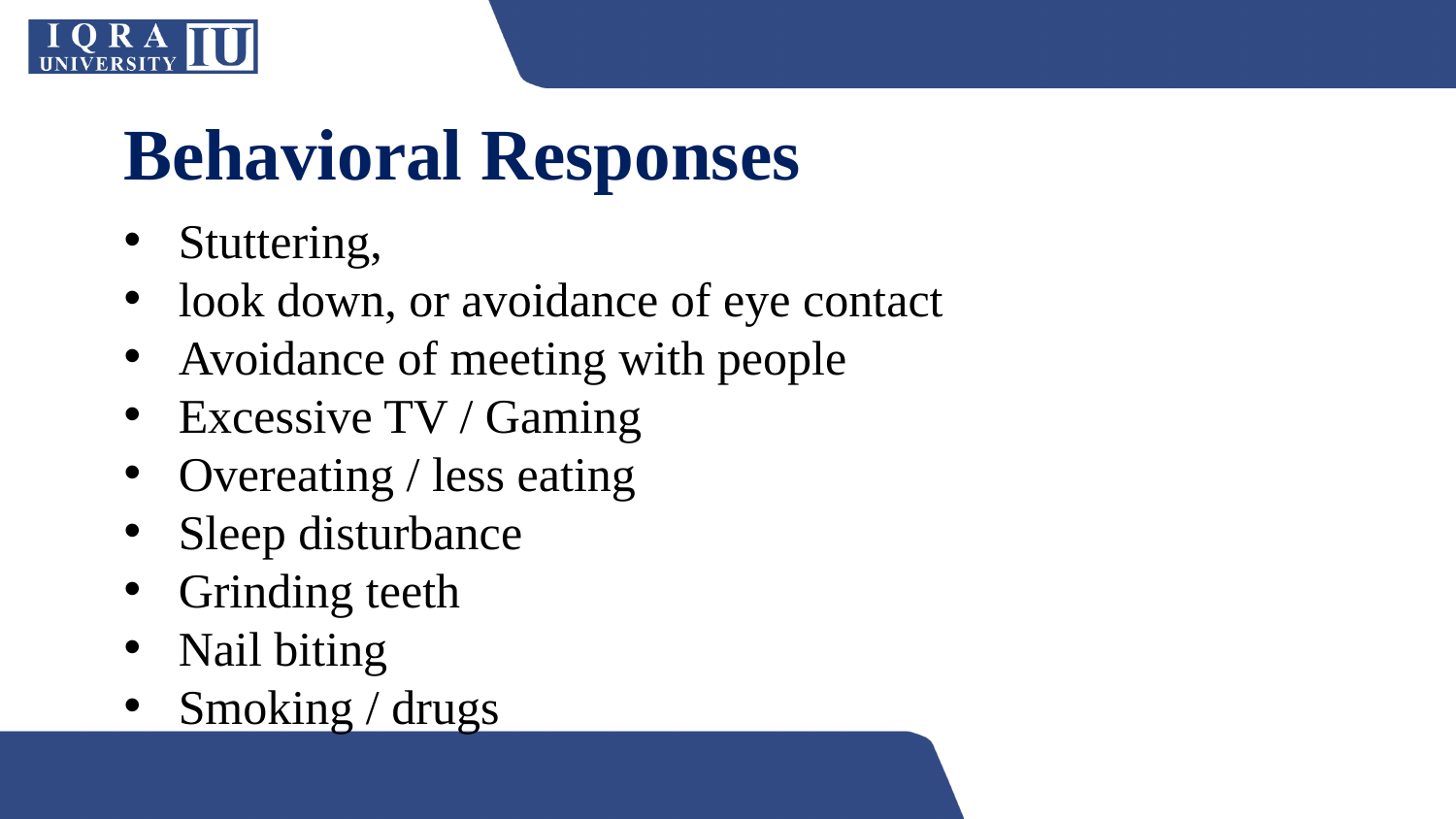

# Behavioral Responses
Stuttering,
look down, or avoidance of eye contact
Avoidance of meeting with people
Excessive TV / Gaming
Overeating / less eating
Sleep disturbance
Grinding teeth
Nail biting
Smoking / drugs